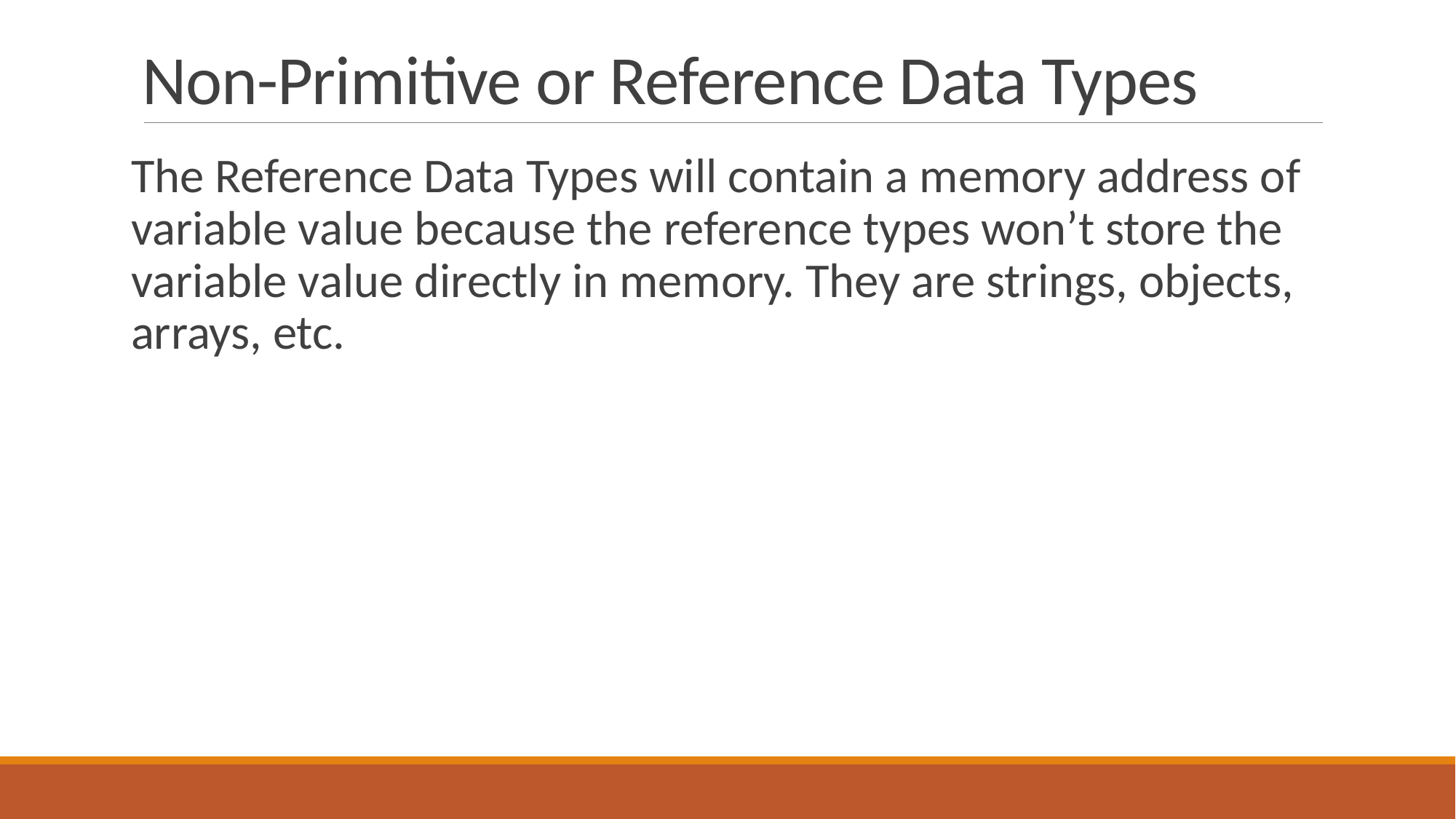

# Non-Primitive or Reference Data Types
The Reference Data Types will contain a memory address of variable value because the reference types won’t store the variable value directly in memory. They are strings, objects, arrays, etc.
11